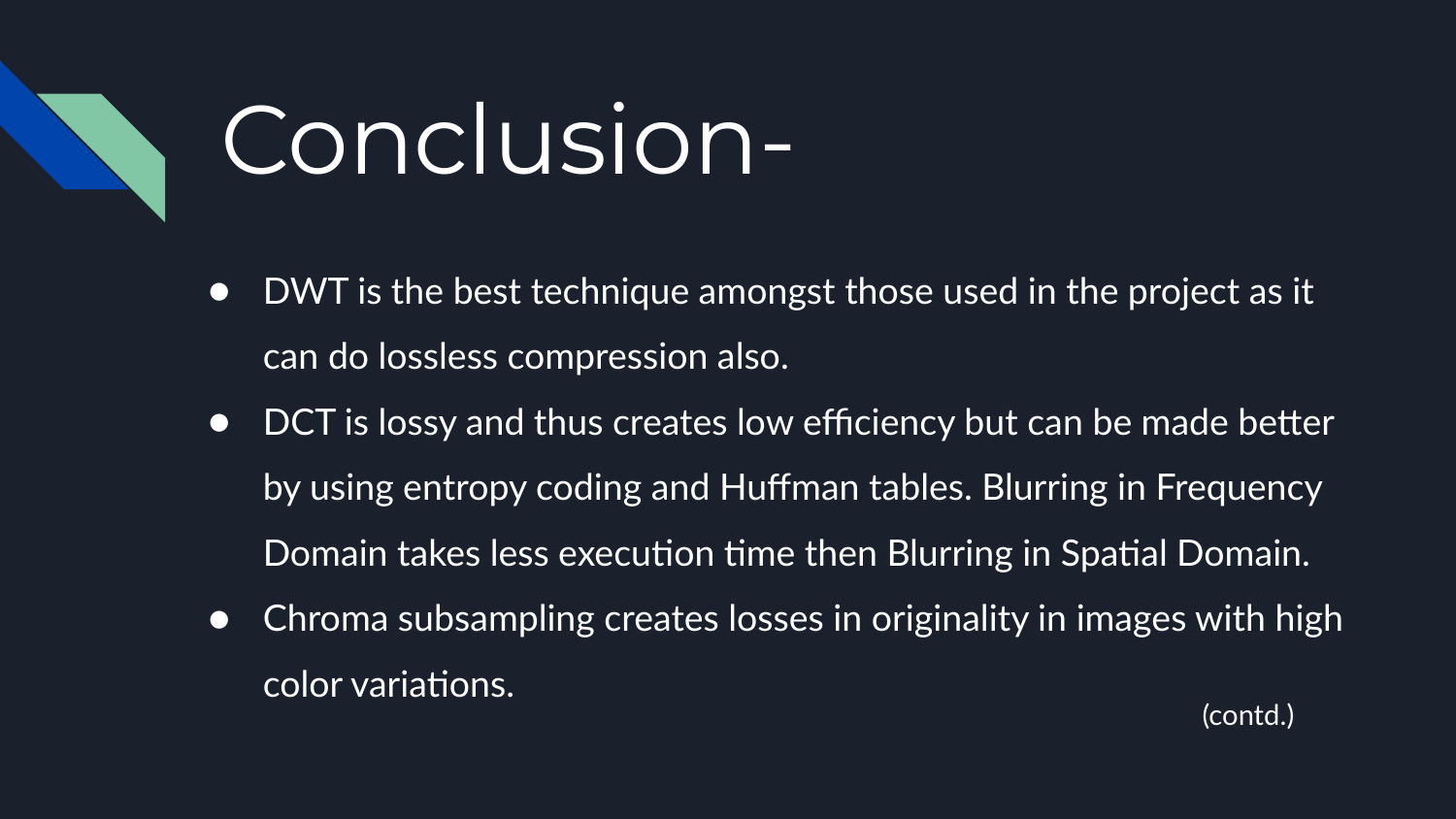

# Conclusion-
DWT is the best technique amongst those used in the project as it can do lossless compression also.
DCT is lossy and thus creates low efficiency but can be made better by using entropy coding and Huffman tables. Blurring in Frequency Domain takes less execution time then Blurring in Spatial Domain.
Chroma subsampling creates losses in originality in images with high color variations.
(contd.)